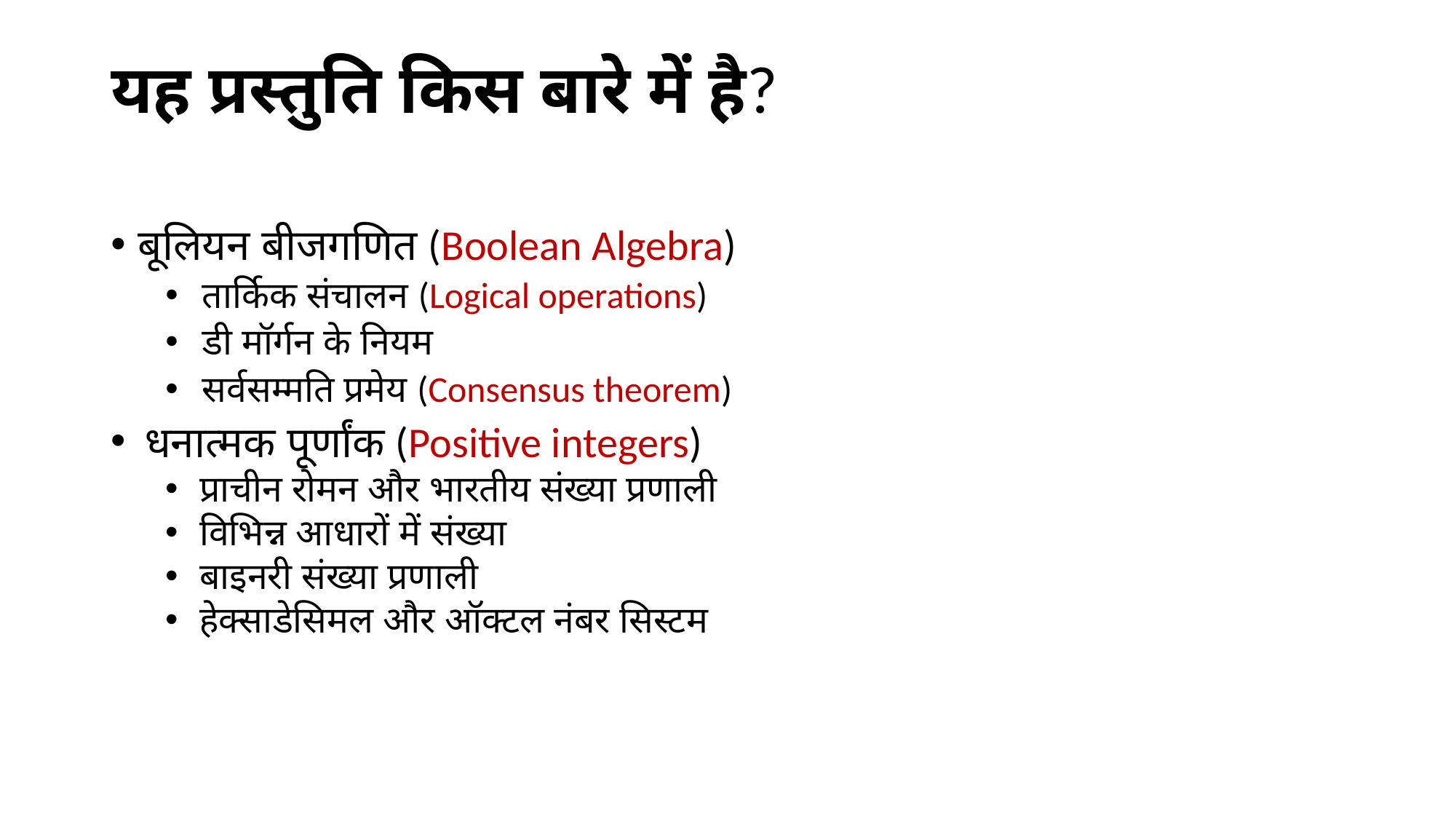

# यह प्रस्तुति किस बारे में है?

बूलियन बीजगणित (Boolean Algebra)
 तार्किक संचालन (Logical operations)
 डी मॉर्गन के नियम
 सर्वसम्मति प्रमेय (Consensus theorem)

धनात्मक पूर्णांक (Positive integers)
प्राचीन रोमन और भारतीय संख्या प्रणाली
विभिन्न आधारों में संख्या
बाइनरी संख्या प्रणाली
हेक्साडेसिमल और ऑक्टल नंबर सिस्टम